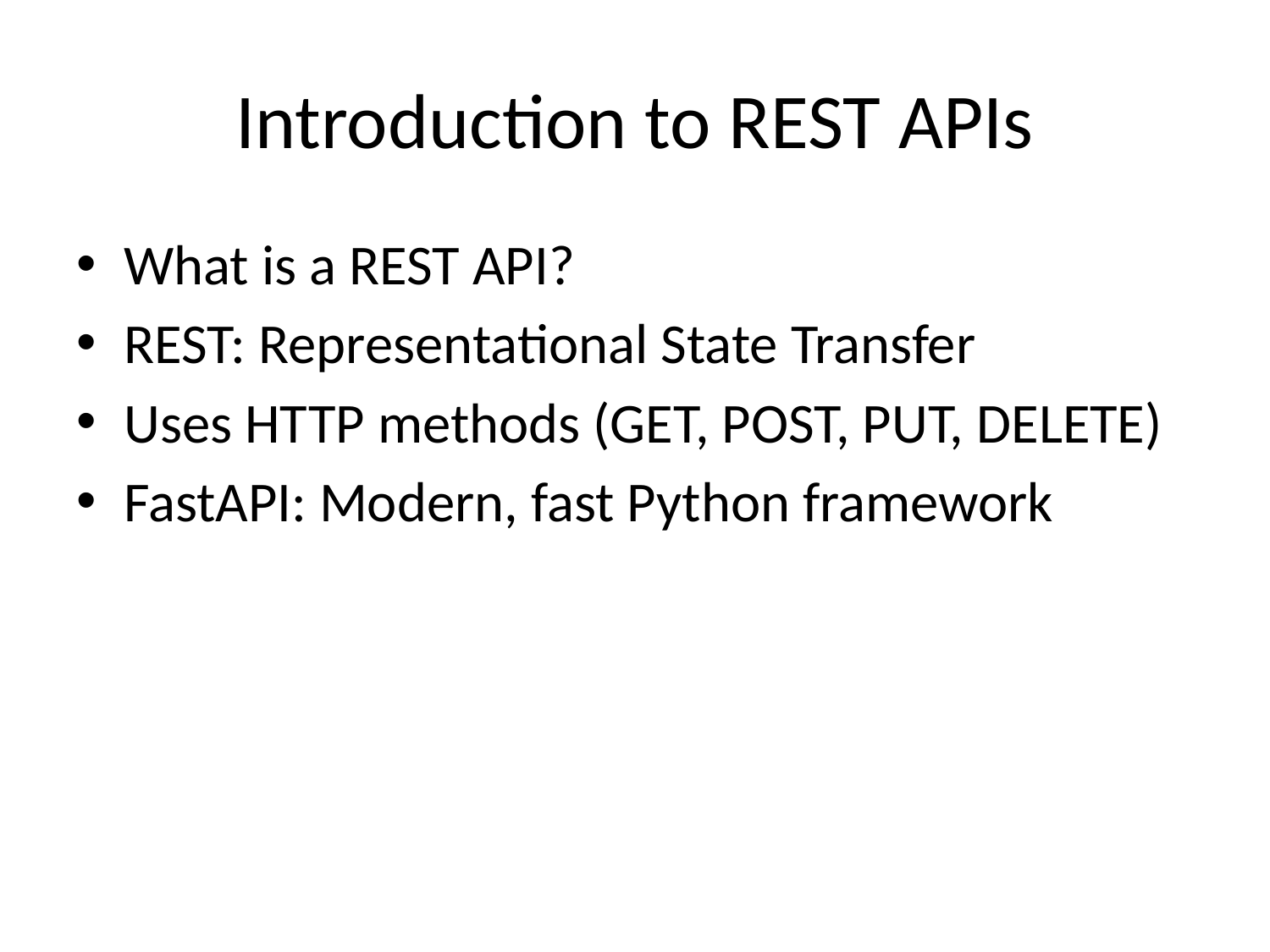

# Introduction to REST APIs
What is a REST API?
REST: Representational State Transfer
Uses HTTP methods (GET, POST, PUT, DELETE)
FastAPI: Modern, fast Python framework